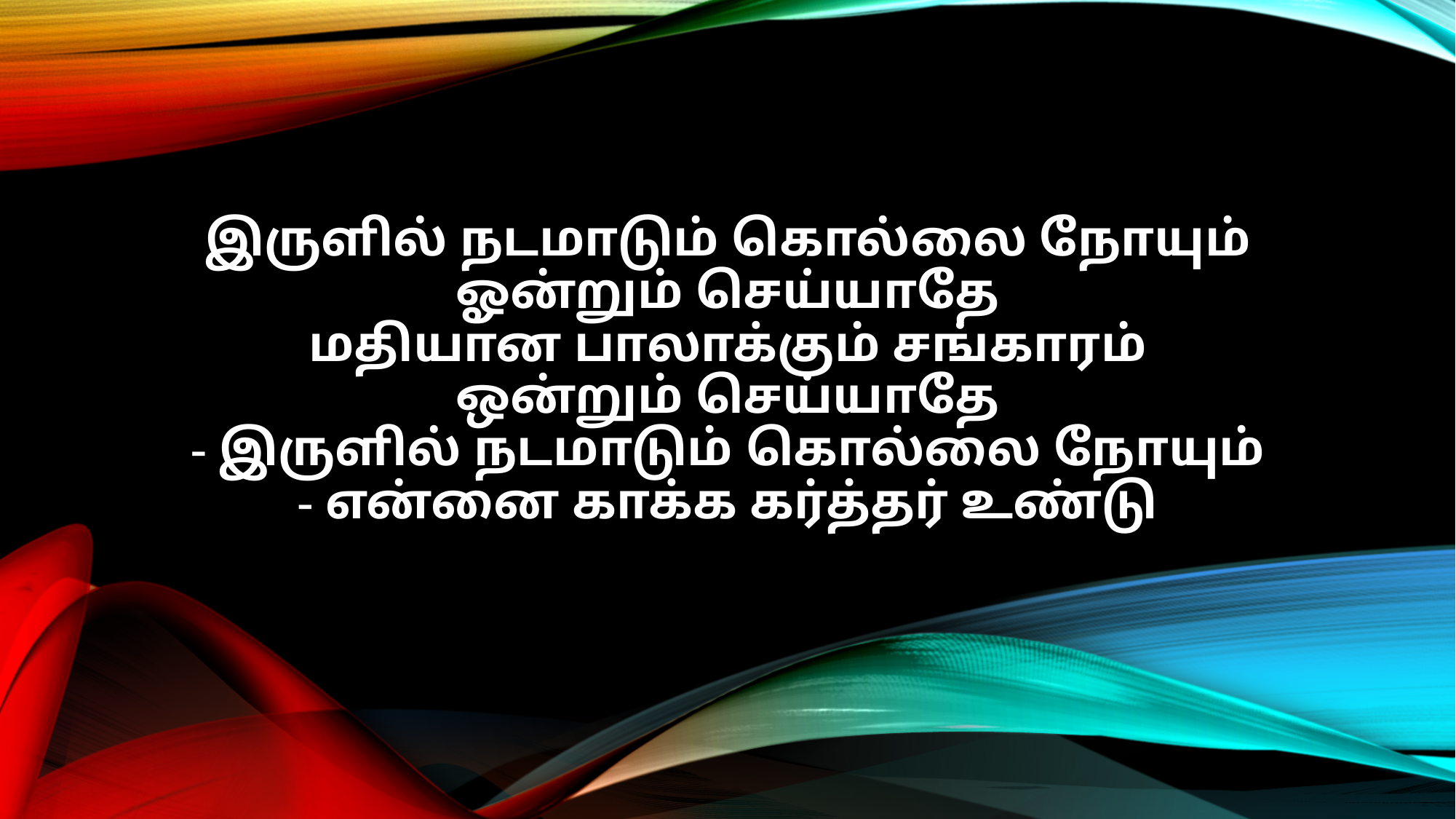

இருளில் நடமாடும் கொல்லை நோயும்
ஓன்றும் செய்யாதே
மதியான பாலாக்கும் சங்காரம்
ஒன்றும் செய்யாதே
- இருளில் நடமாடும் கொல்லை நோயும்
- என்னை காக்க கர்த்தர் உண்டு